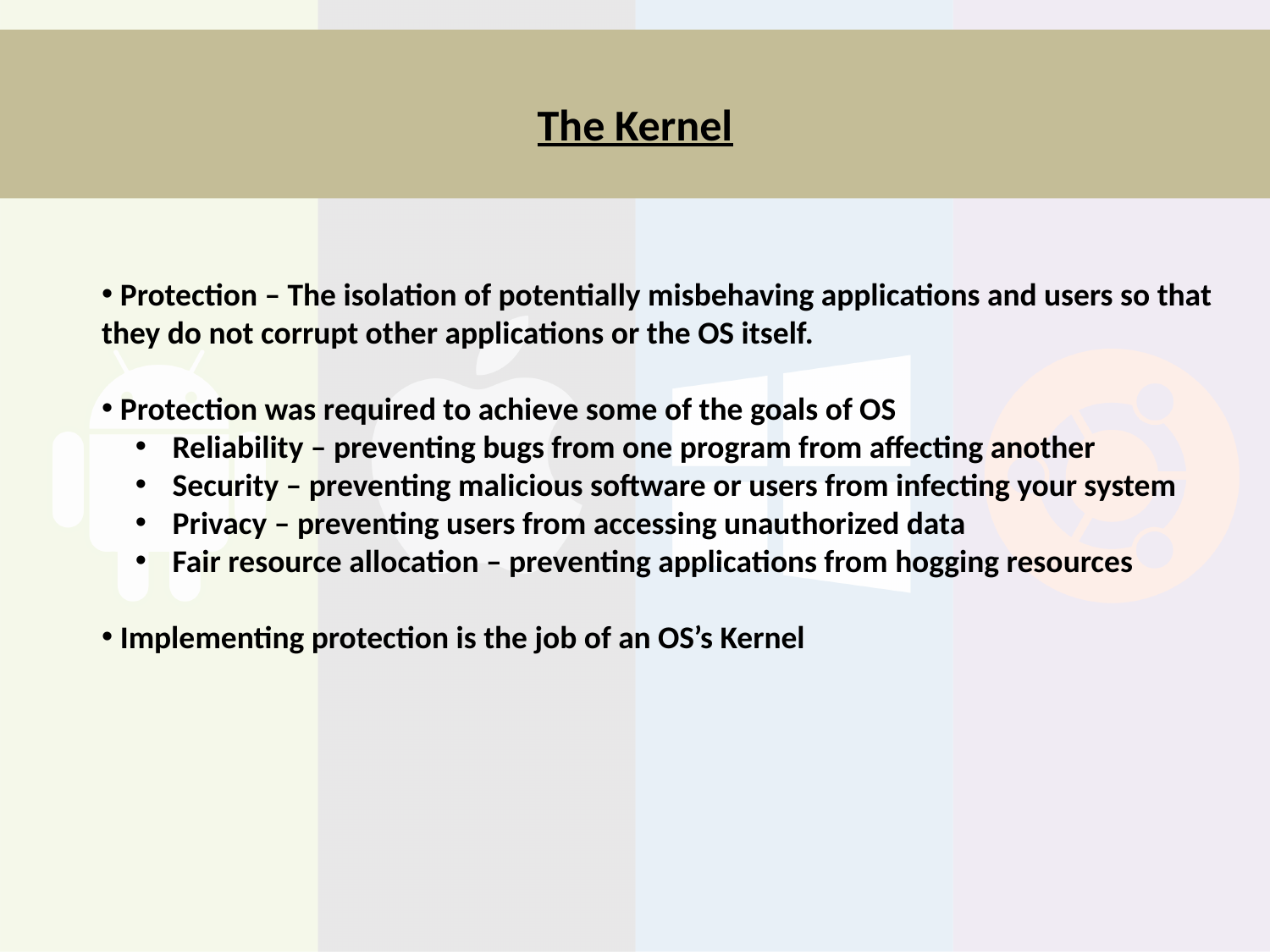

# The Kernel
 Protection – The isolation of potentially misbehaving applications and users so that they do not corrupt other applications or the OS itself.

 Protection was required to achieve some of the goals of OS
 Reliability – preventing bugs from one program from affecting another
 Security – preventing malicious software or users from infecting your system
 Privacy – preventing users from accessing unauthorized data
 Fair resource allocation – preventing applications from hogging resources

 Implementing protection is the job of an OS’s Kernel